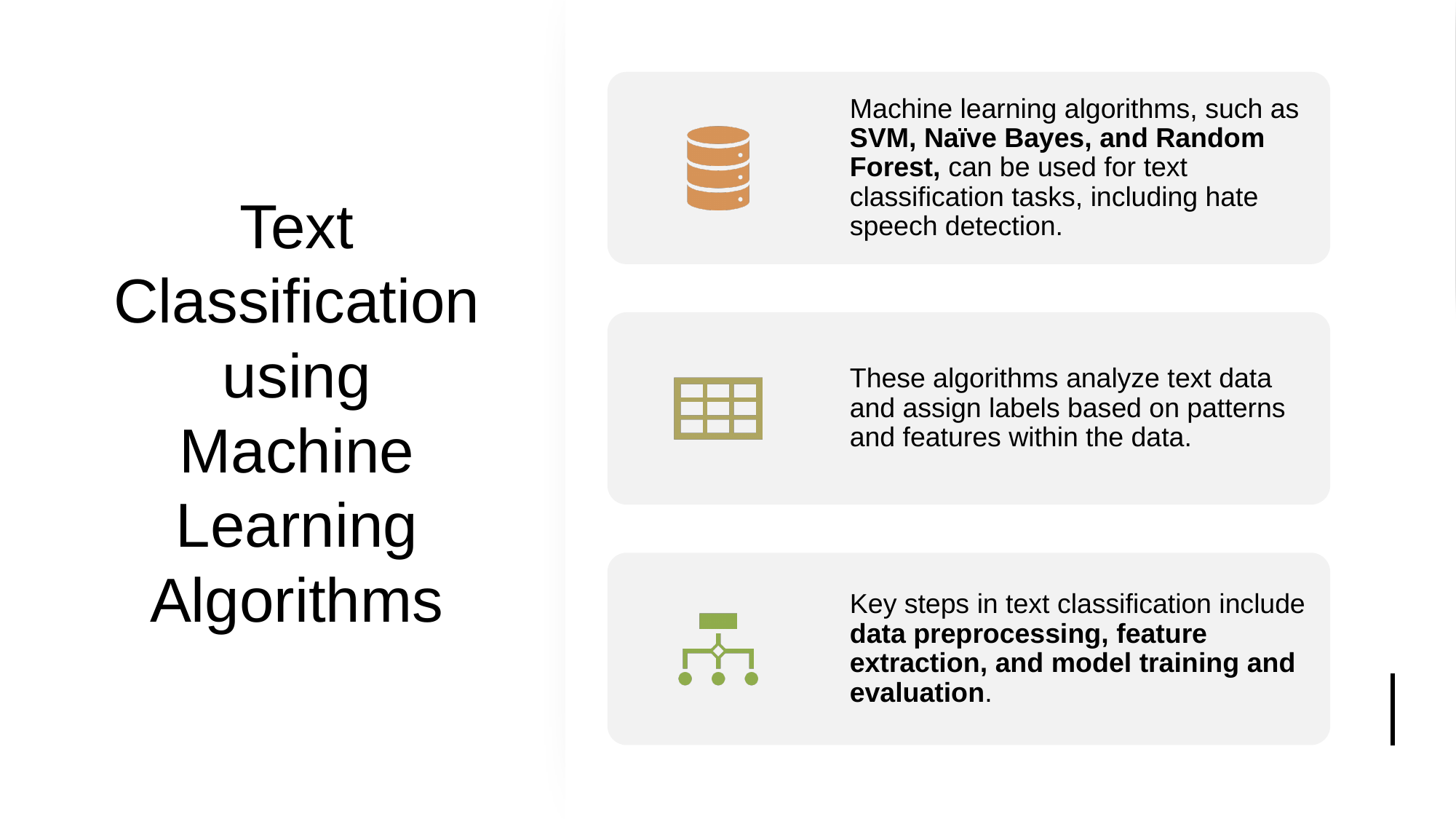

Machine learning algorithms, such as SVM, Naïve Bayes, and Random Forest, can be used for text classification tasks, including hate speech detection.
These algorithms analyze text data and assign labels based on patterns and features within the data.
Key steps in text classification include data preprocessing, feature extraction, and model training and evaluation.
# Text Classification using Machine Learning Algorithms